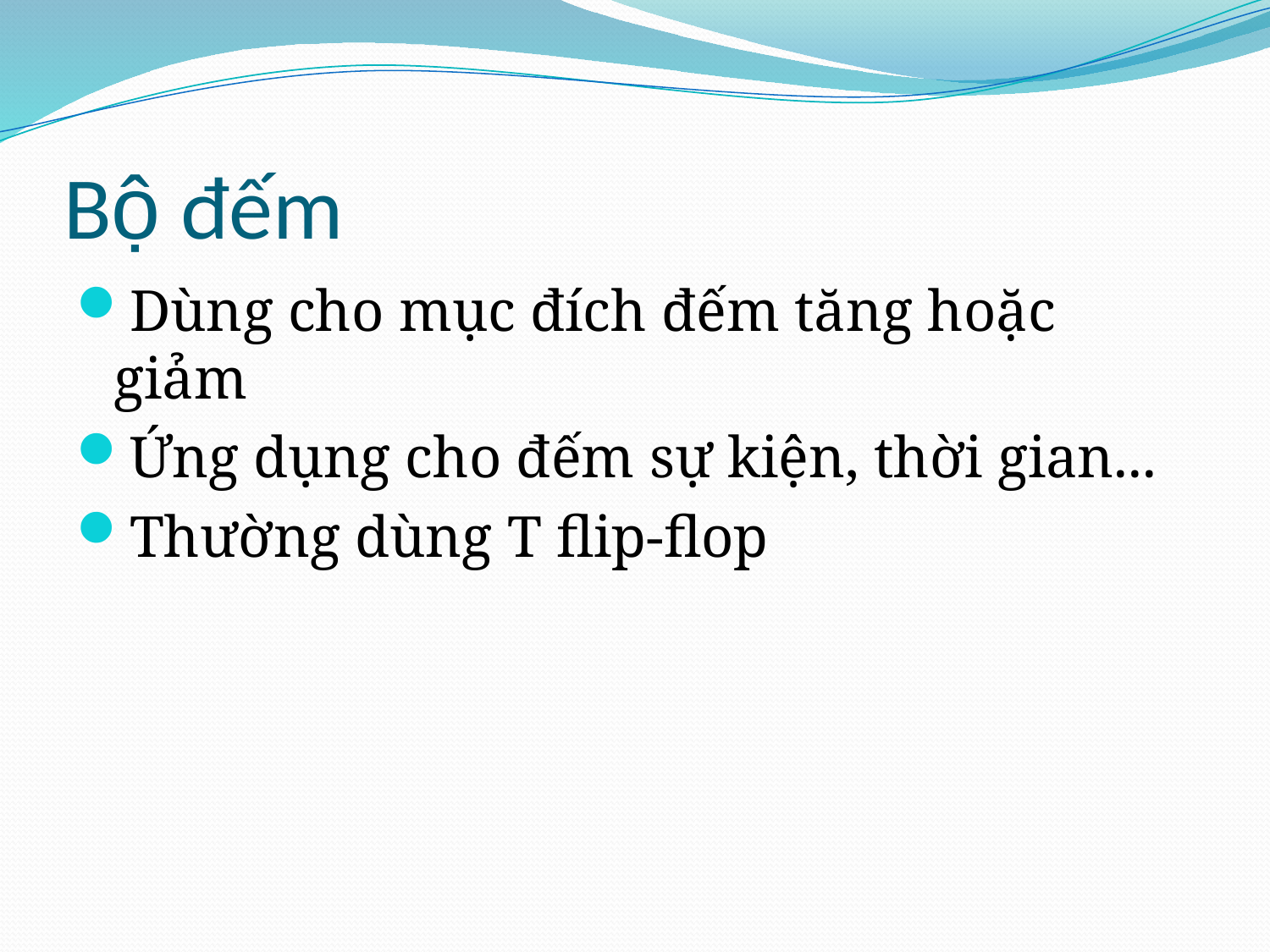

# Bộ đếm
Dùng cho mục đích đếm tăng hoặc giảm
Ứng dụng cho đếm sự kiện, thời gian...
Thường dùng T flip-flop